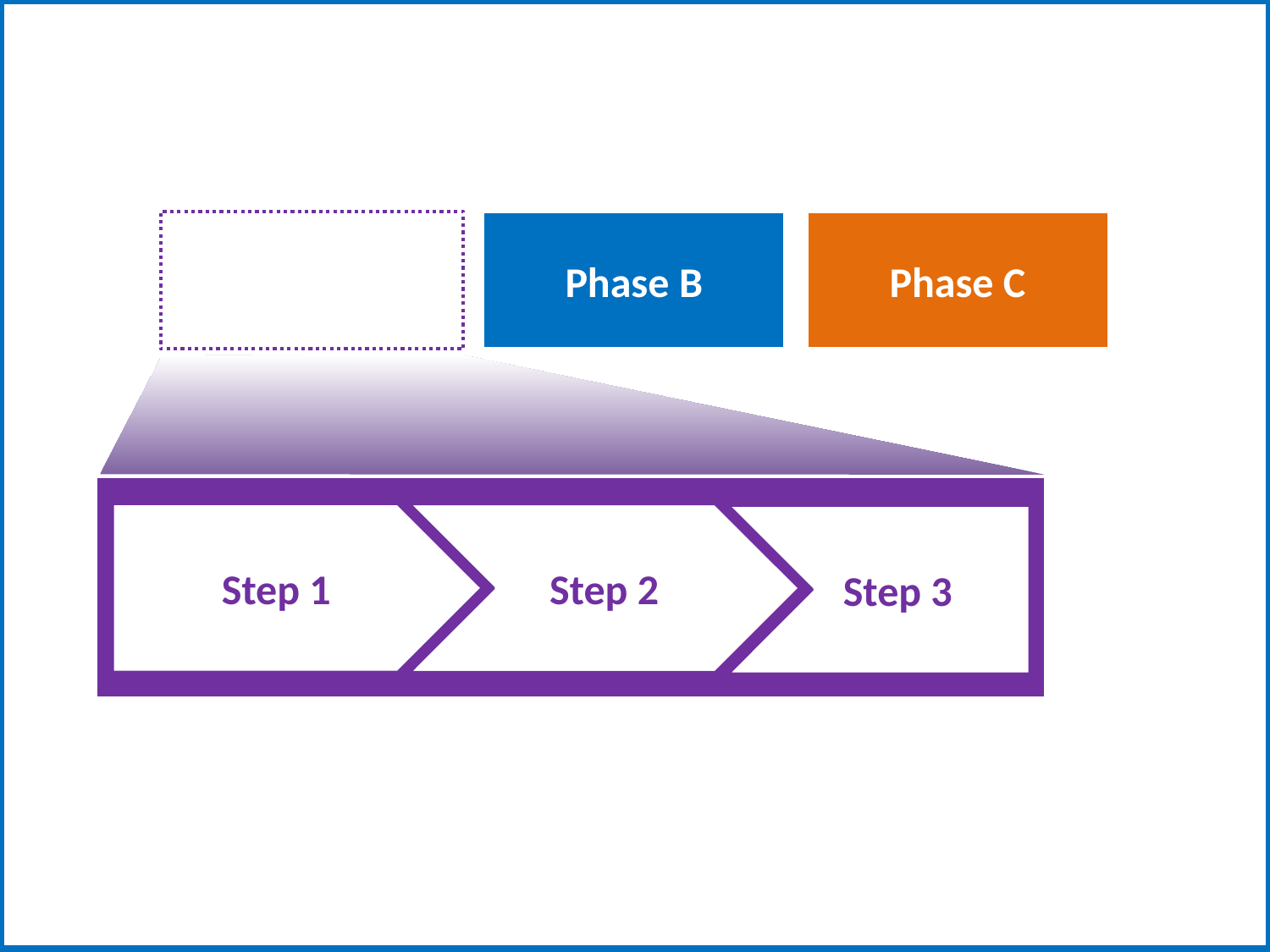

Phase B
Phase B
Phase C

Step 1
Step 2
    Step 3